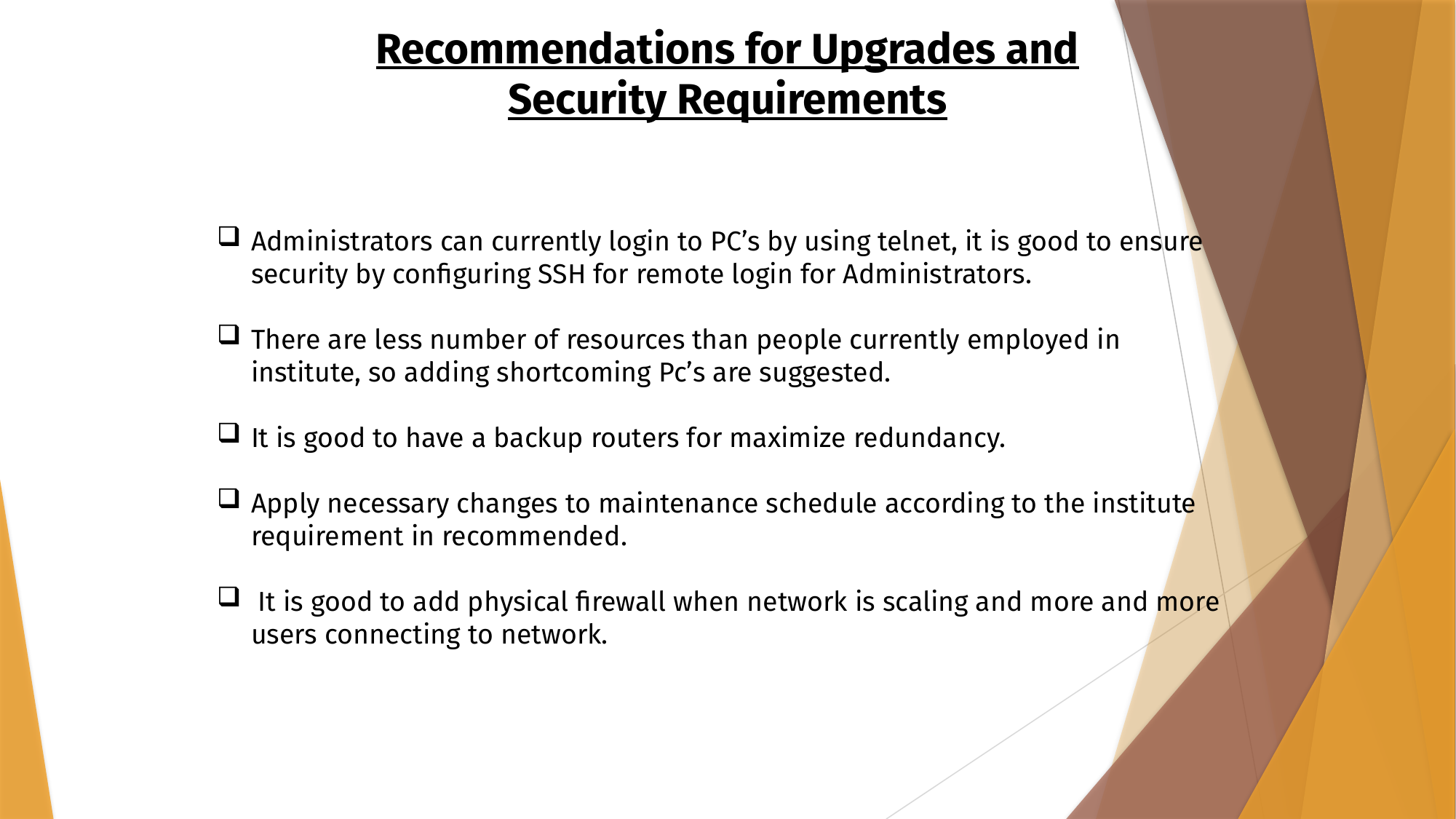

Recommendations for Upgrades and Security Requirements

Administrators can currently login to PC’s by using telnet, it is good to ensure security by configuring SSH for remote login for Administrators.

There are less number of resources than people currently employed in institute, so adding shortcoming Pc’s are suggested.

It is good to have a backup routers for maximize redundancy.

Apply necessary changes to maintenance schedule according to the institute requirement in recommended.

 It is good to add physical firewall when network is scaling and more and more users connecting to network.